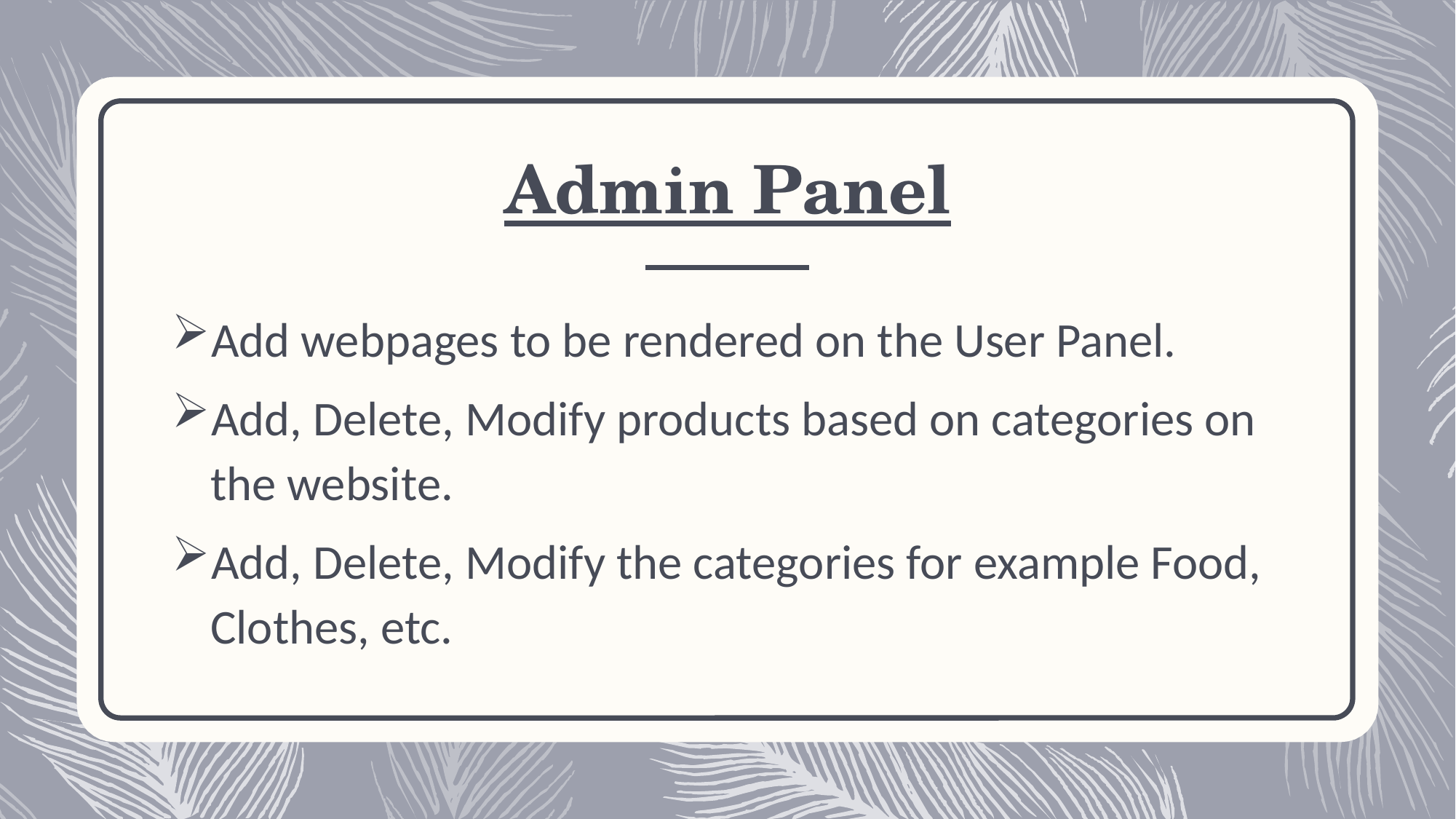

# Admin Panel
Add webpages to be rendered on the User Panel.
Add, Delete, Modify products based on categories on the website.
Add, Delete, Modify the categories for example Food, Clothes, etc.